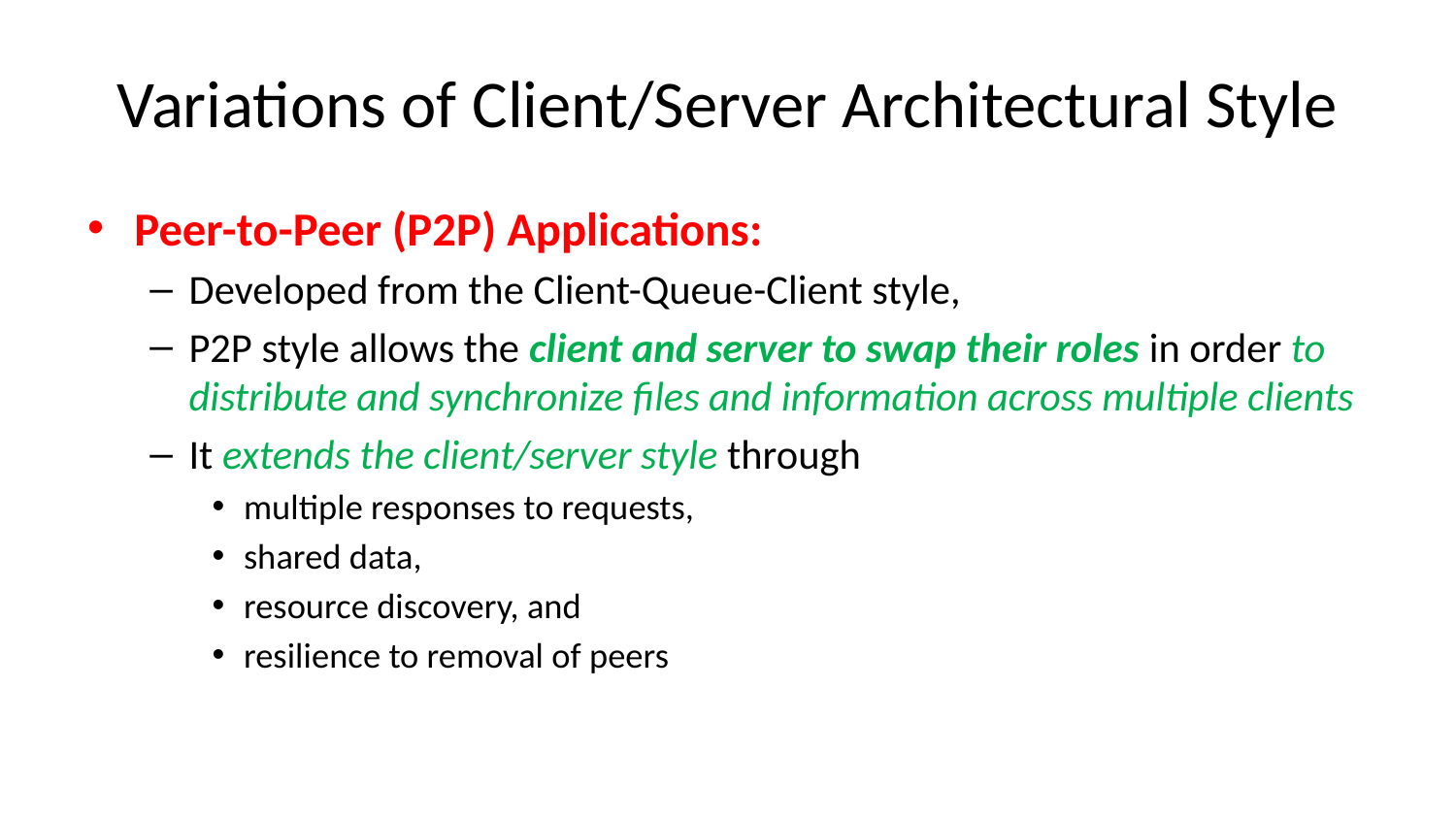

# Variations of Client/Server Architectural Style
Peer-to-Peer (P2P) Applications:
Developed from the Client-Queue-Client style,
P2P style allows the client and server to swap their roles in order to distribute and synchronize files and information across multiple clients
It extends the client/server style through
multiple responses to requests,
shared data,
resource discovery, and
resilience to removal of peers